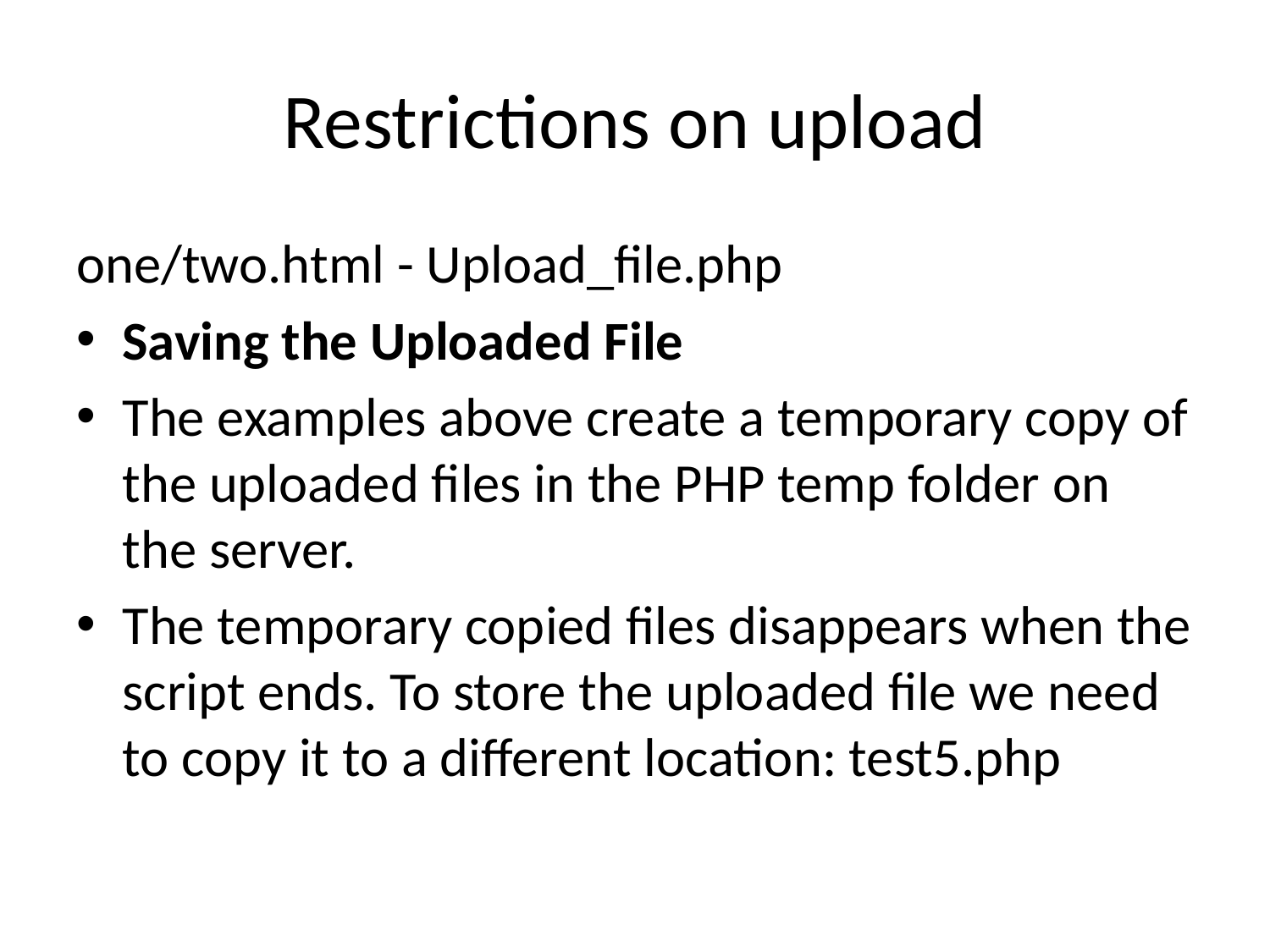

# Restrictions on upload
one/two.html - Upload_file.php
Saving the Uploaded File
The examples above create a temporary copy of the uploaded files in the PHP temp folder on the server.
The temporary copied files disappears when the script ends. To store the uploaded file we need to copy it to a different location: test5.php